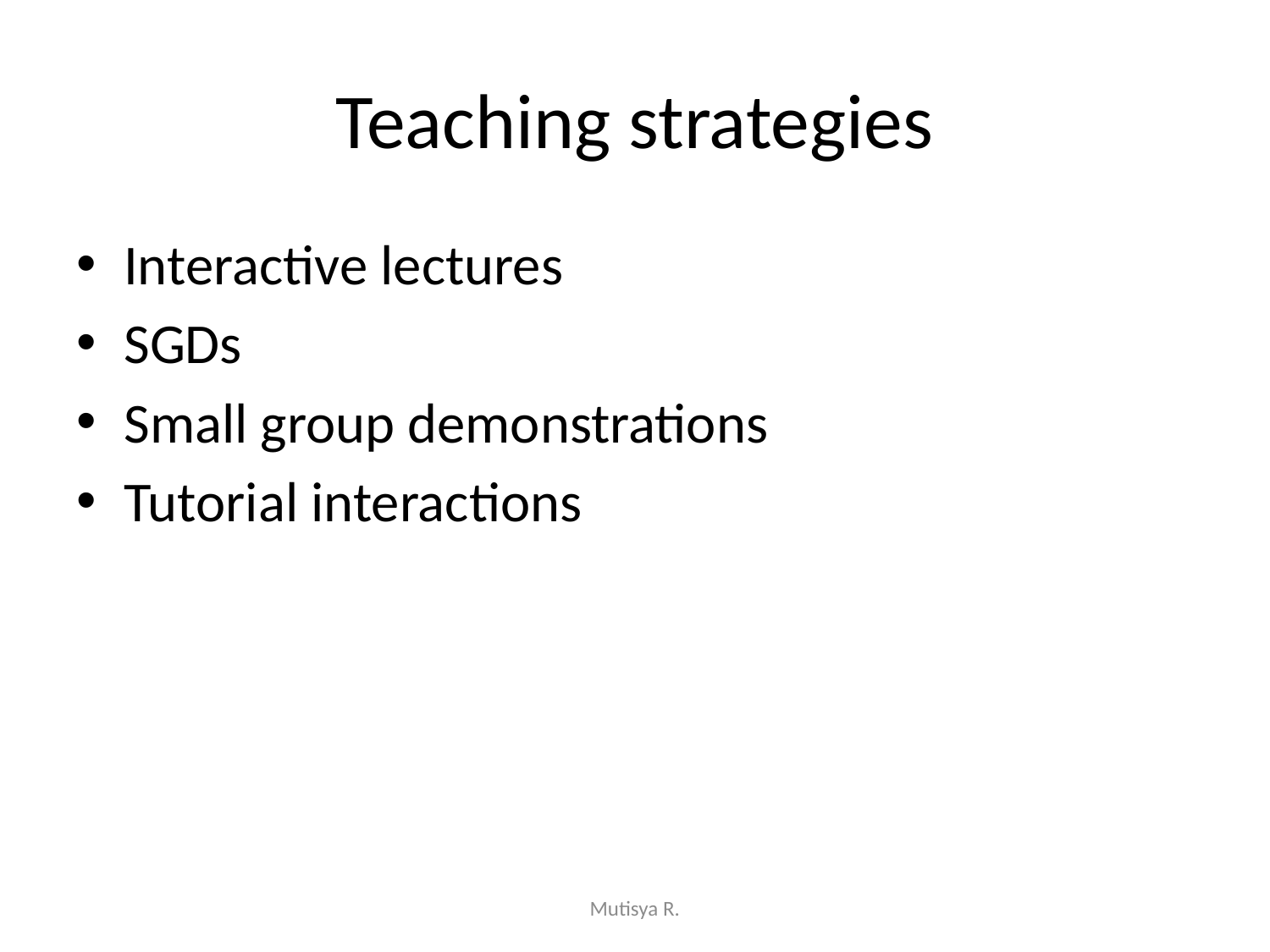

# Teaching strategies
Interactive lectures
SGDs
Small group demonstrations
Tutorial interactions
Mutisya R.